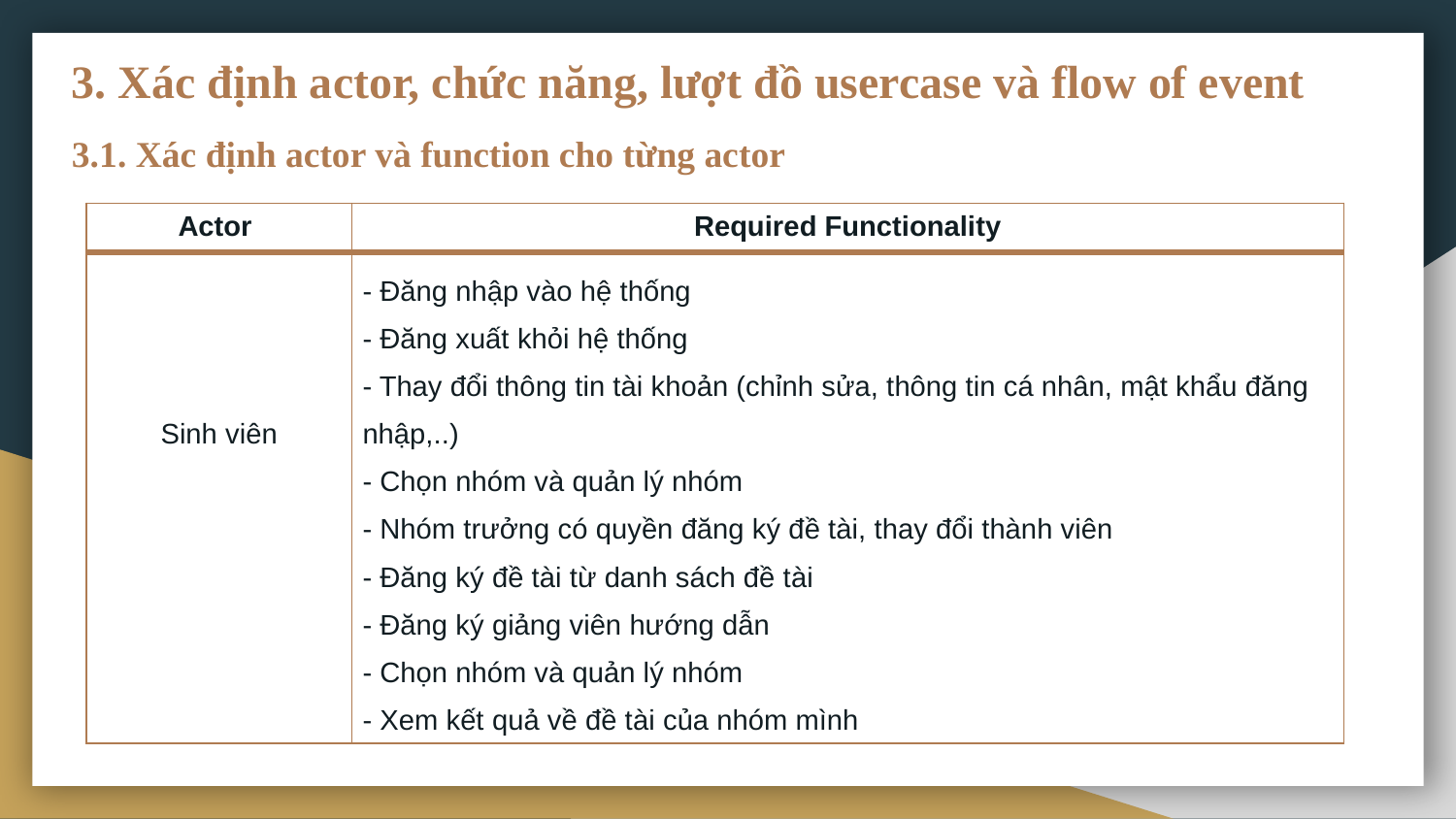

# 3. Xác định actor, chức năng, lượt đồ usercase và flow of event
3.1. Xác định actor và function cho từng actor
| Actor | Required Functionality |
| --- | --- |
| Sinh viên | - Đăng nhập vào hệ thống - Đăng xuất khỏi hệ thống - Thay đổi thông tin tài khoản (chỉnh sửa, thông tin cá nhân, mật khẩu đăng nhập,..) - Chọn nhóm và quản lý nhóm - Nhóm trưởng có quyền đăng ký đề tài, thay đổi thành viên - Đăng ký đề tài từ danh sách đề tài - Đăng ký giảng viên hướng dẫn - Chọn nhóm và quản lý nhóm - Xem kết quả về đề tài của nhóm mình |